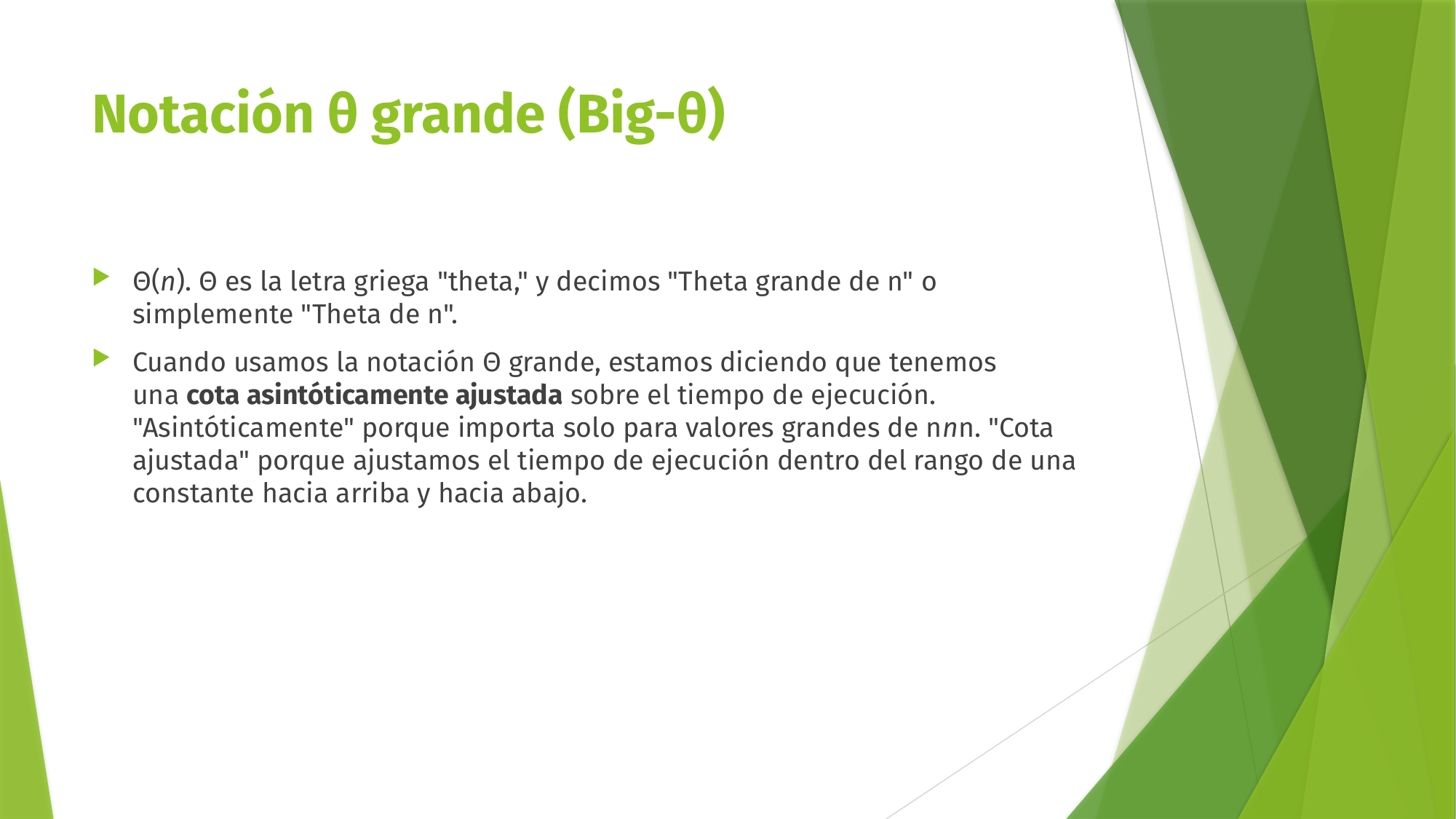

# Notación θ grande (Big-θ)
Θ(n). Θ es la letra griega "theta," y decimos "Theta grande de n" o simplemente "Theta de n".
Cuando usamos la notación Θ grande, estamos diciendo que tenemos una cota asintóticamente ajustada sobre el tiempo de ejecución. "Asintóticamente" porque importa solo para valores grandes de nnn. "Cota ajustada" porque ajustamos el tiempo de ejecución dentro del rango de una constante hacia arriba y hacia abajo.